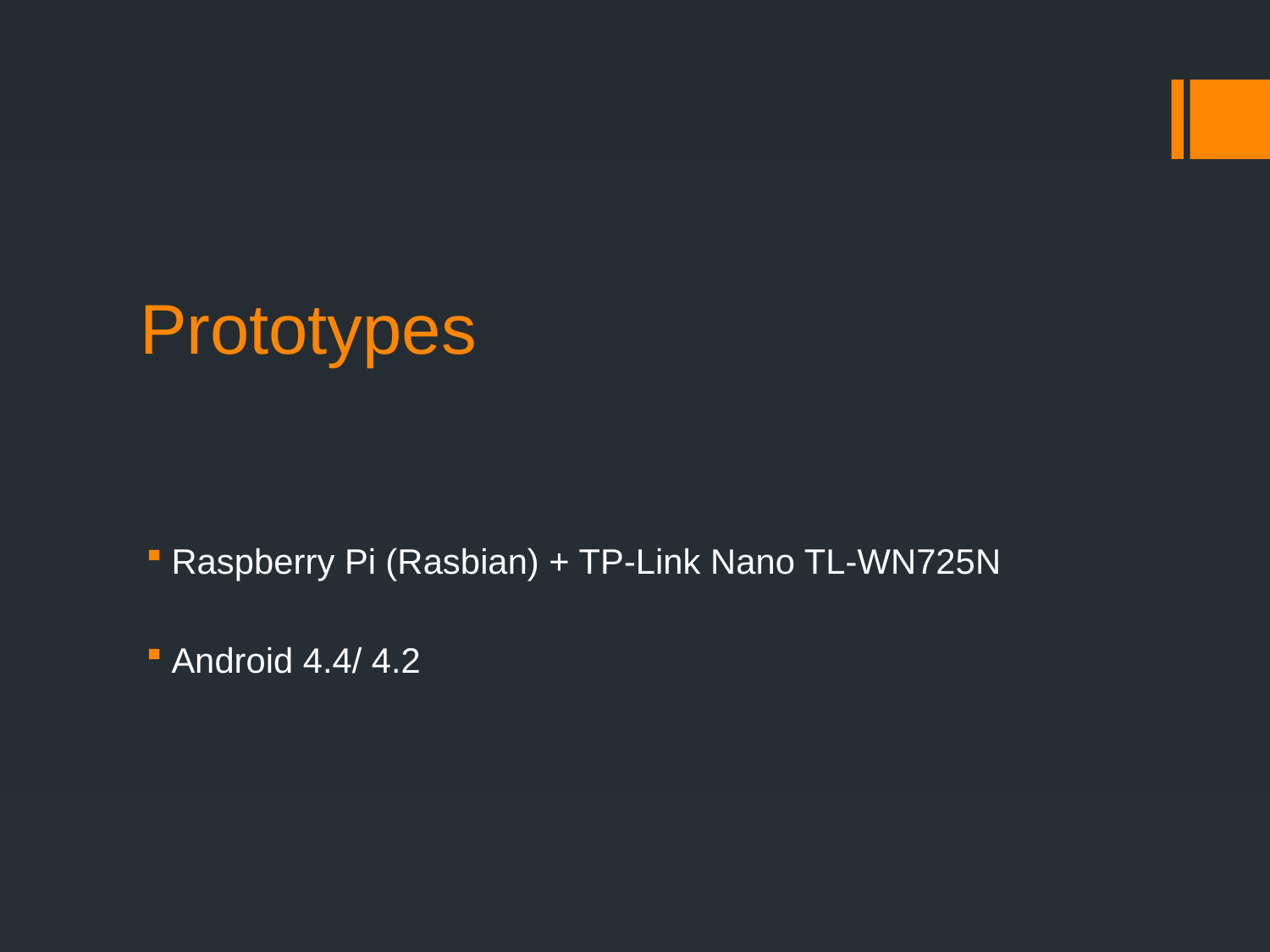

# Prototypes

Raspberry Pi (Rasbian) + TP-Link Nano TL-WN725N

Android 4.4/ 4.2